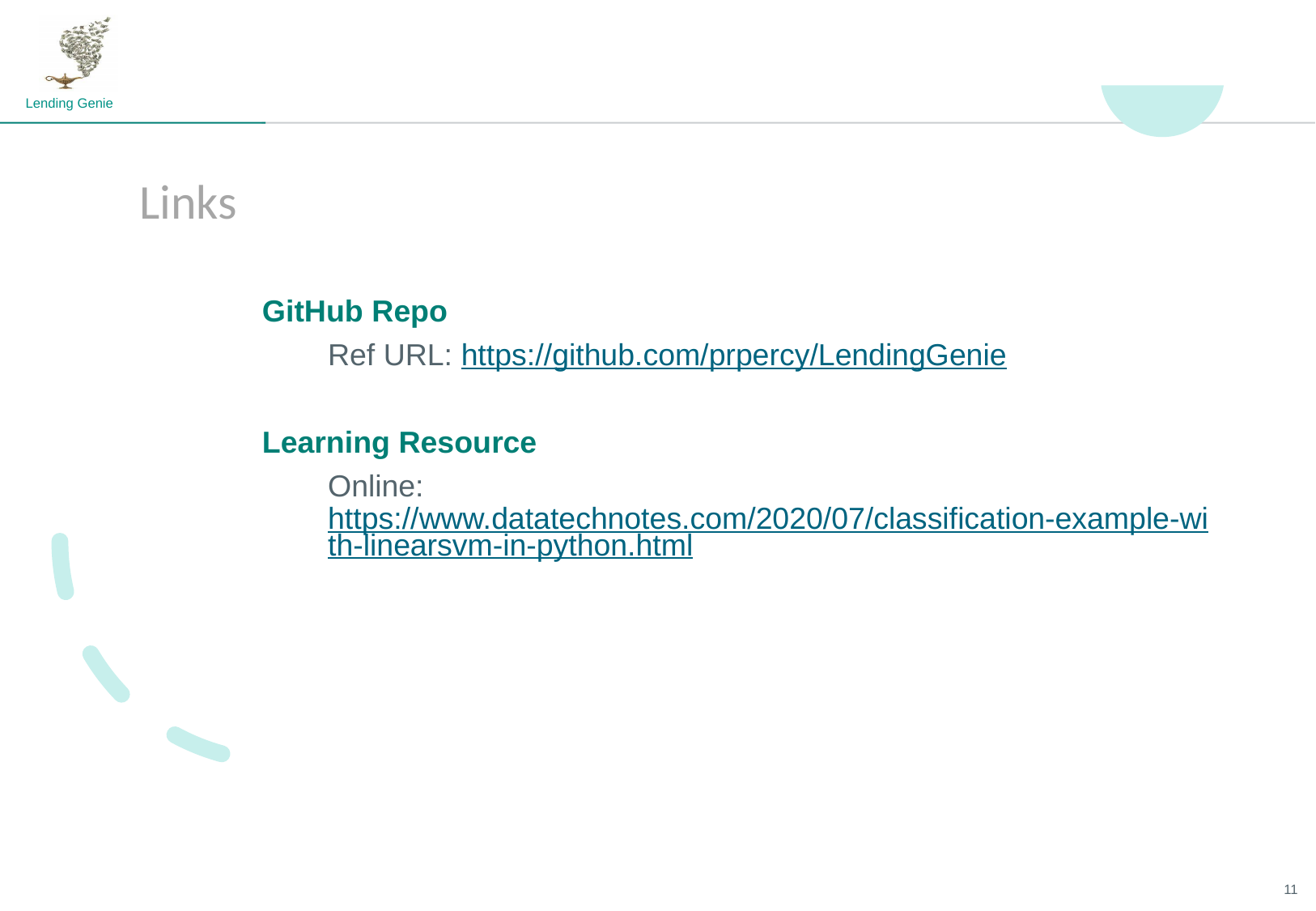

# Links
GitHub Repo
Ref URL: https://github.com/prpercy/LendingGenie

Learning Resource
Online: https://www.datatechnotes.com/2020/07/classification-example-with-linearsvm-in-python.html